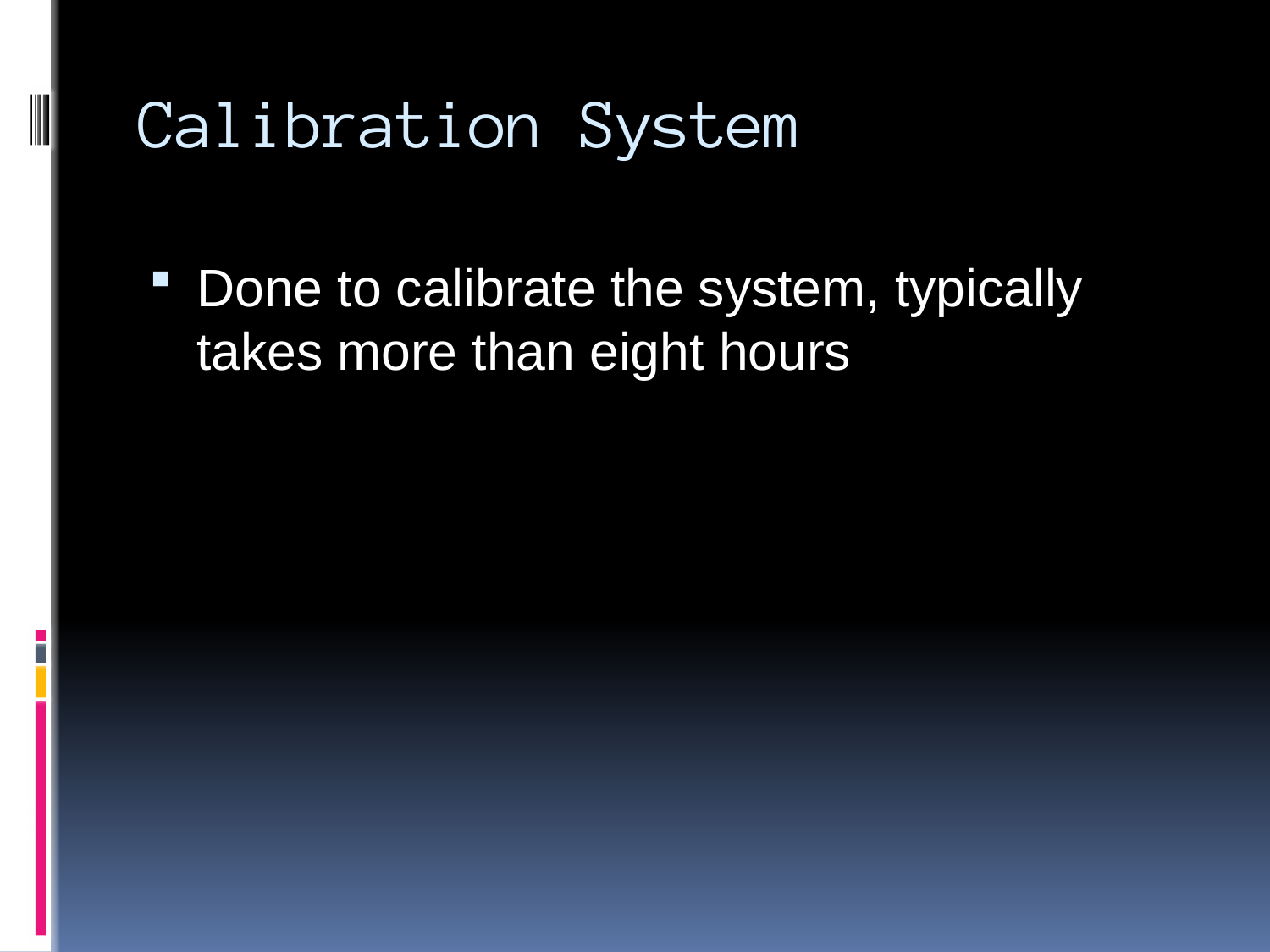

# Calibration System
Done to calibrate the system, typically takes more than eight hours